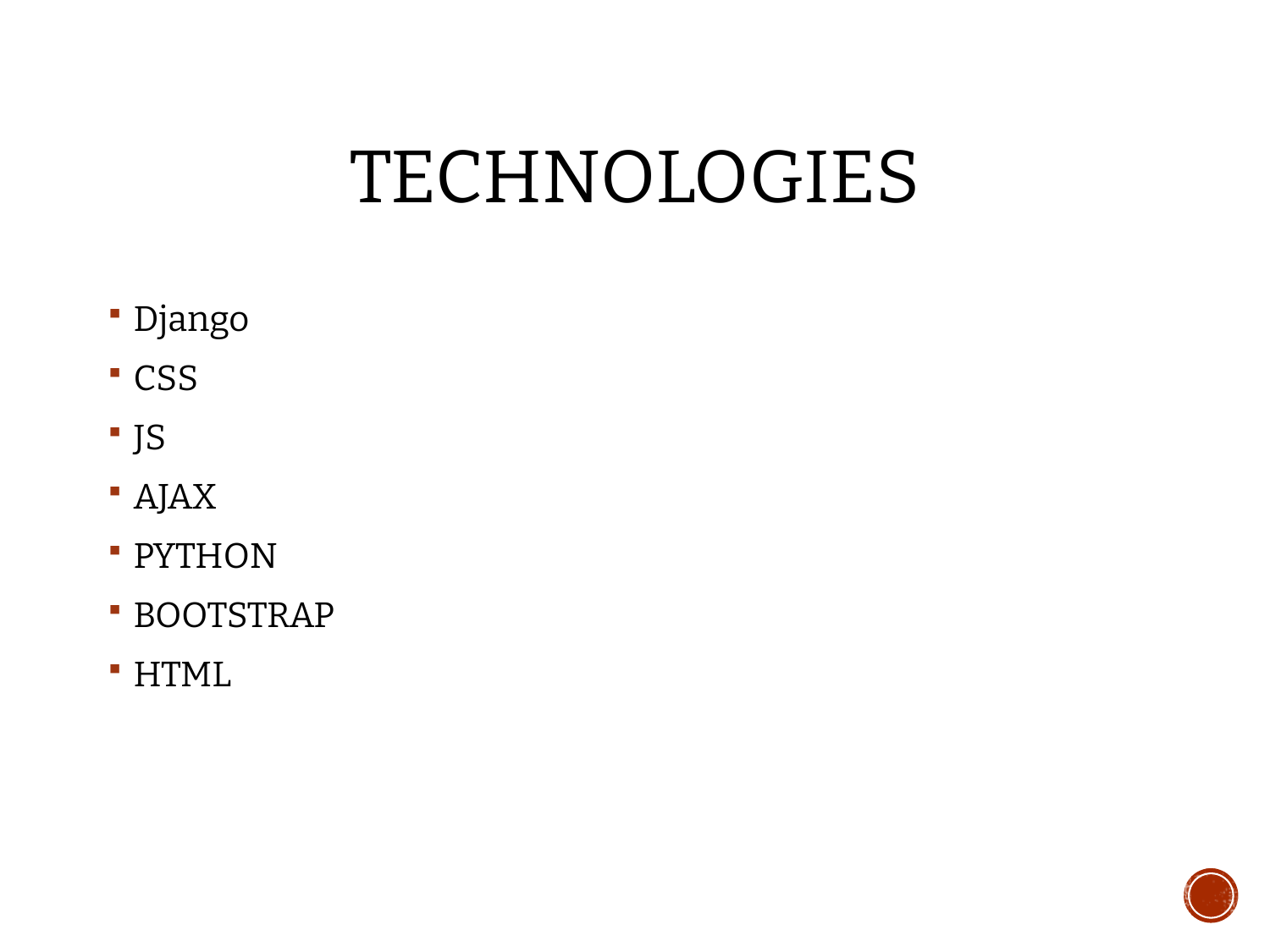

# Technologies
Django
CSS
JS
AJAX
PYTHON
BOOTSTRAP
HTML